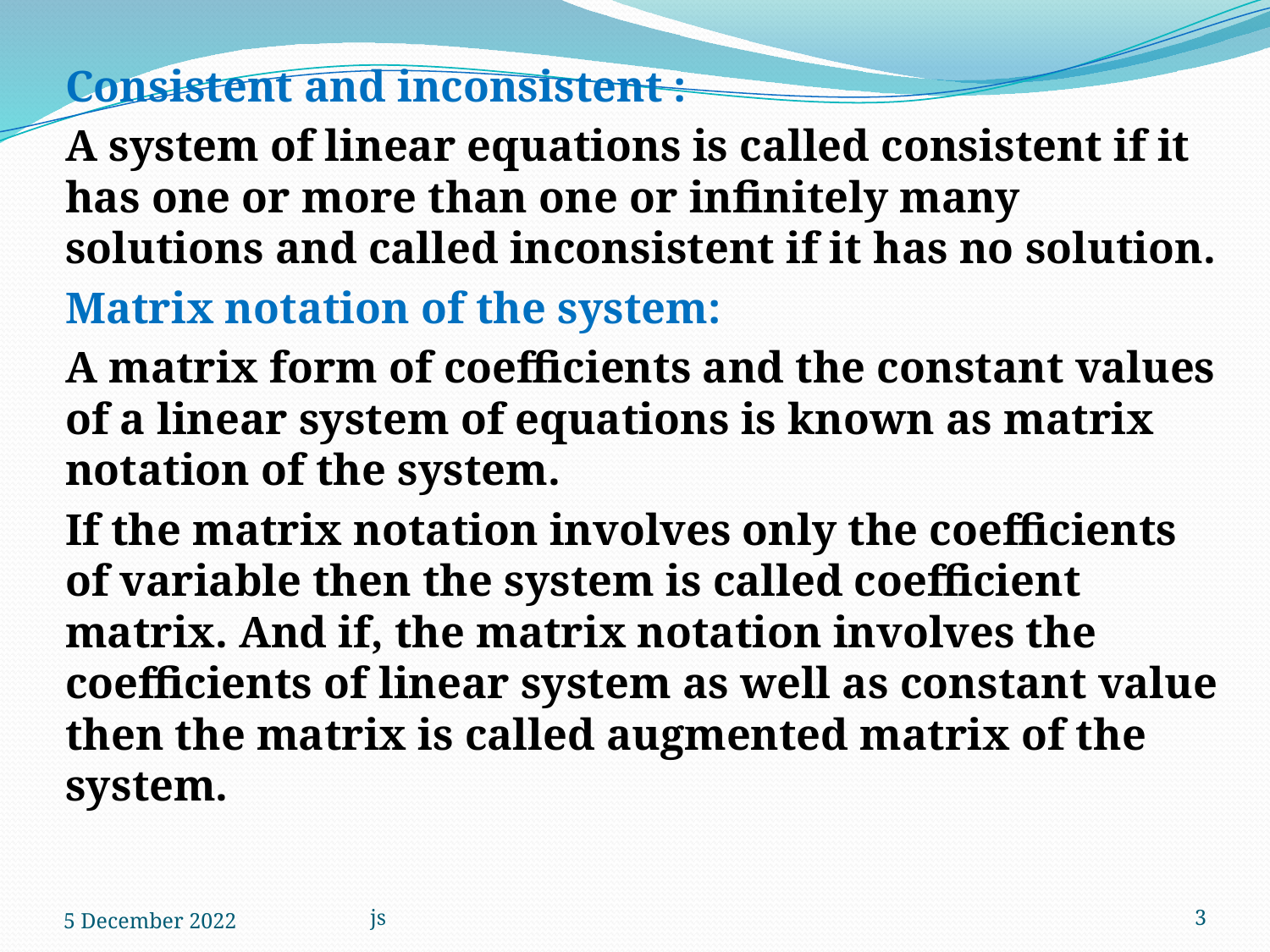

Consistent and inconsistent :
A system of linear equations is called consistent if it has one or more than one or infinitely many solutions and called inconsistent if it has no solution.
Matrix notation of the system:
A matrix form of coefficients and the constant values of a linear system of equations is known as matrix notation of the system.
If the matrix notation involves only the coefficients of variable then the system is called coefficient matrix. And if, the matrix notation involves the coefficients of linear system as well as constant value then the matrix is called augmented matrix of the system.

5 December 2022
js
3